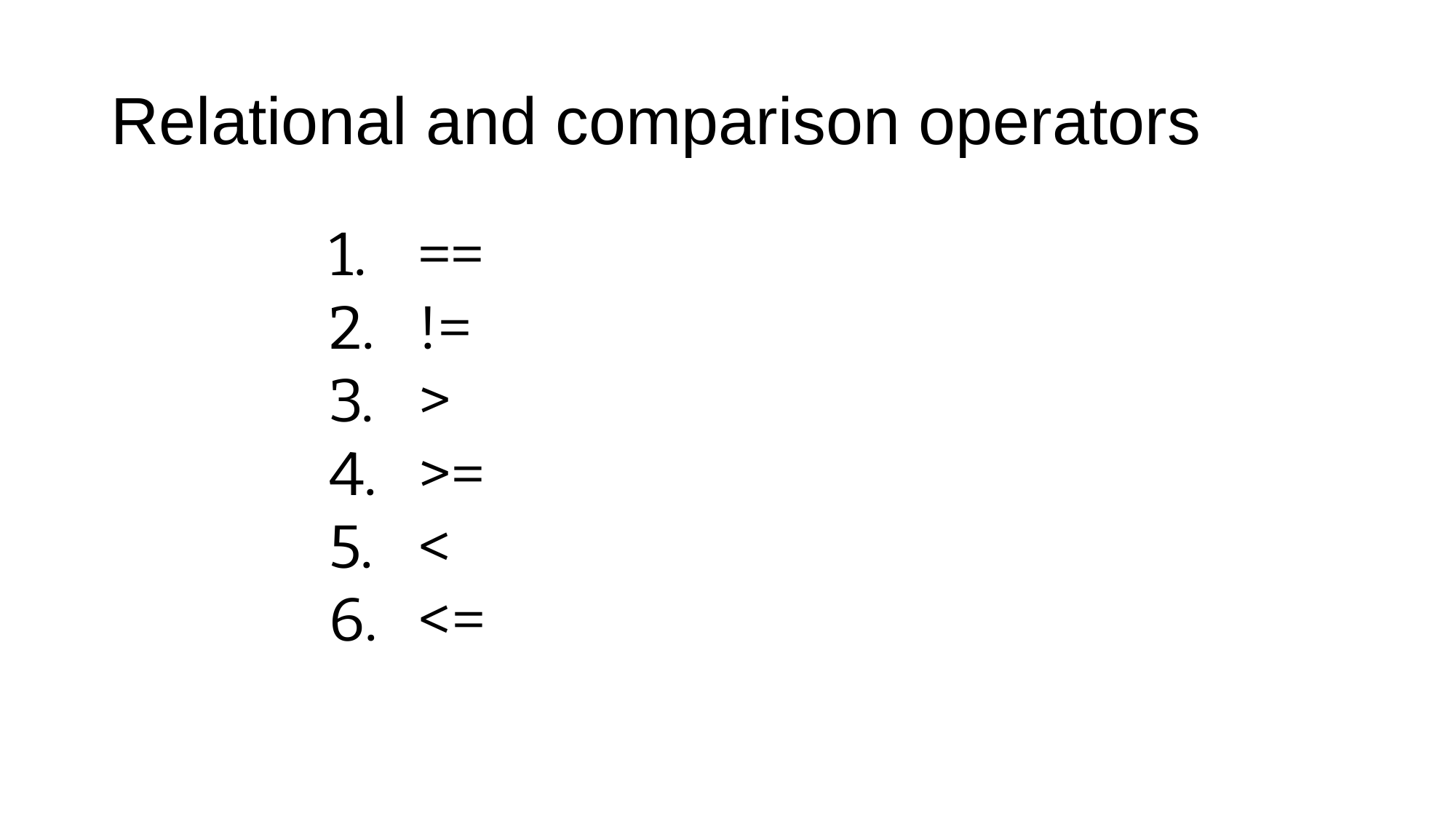

# Relational and comparison operators
==
!=
>
>=
<
<=